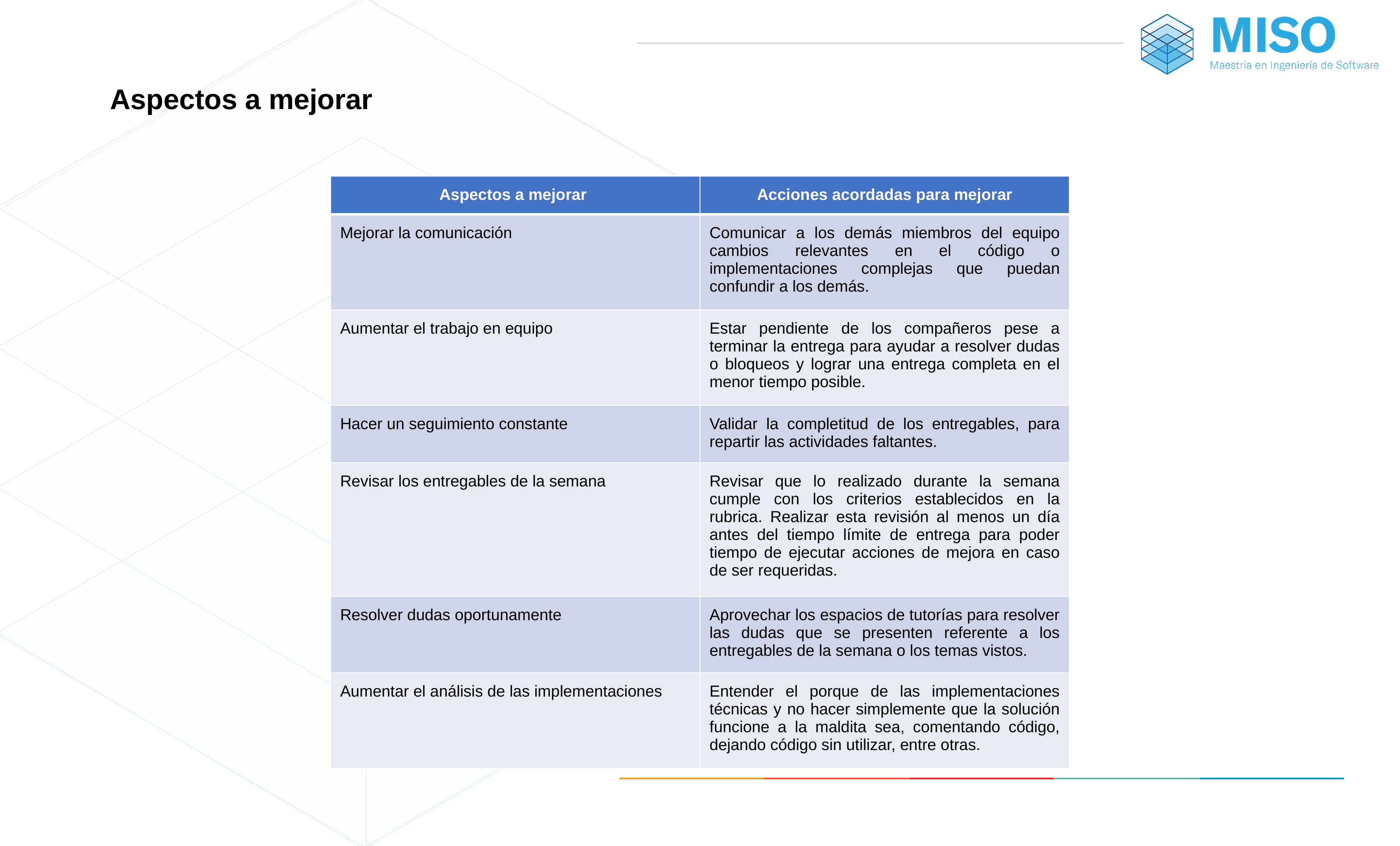

Aspectos a mejorar
| Aspectos a mejorar | Acciones acordadas para mejorar |
| --- | --- |
| Mejorar la comunicación | Comunicar a los demás miembros del equipo cambios relevantes en el código o implementaciones complejas que puedan confundir a los demás. |
| Aumentar el trabajo en equipo | Estar pendiente de los compañeros pese a terminar la entrega para ayudar a resolver dudas o bloqueos y lograr una entrega completa en el menor tiempo posible. |
| Hacer un seguimiento constante | Validar la completitud de los entregables, para repartir las actividades faltantes. |
| Revisar los entregables de la semana | Revisar que lo realizado durante la semana cumple con los criterios establecidos en la rubrica. Realizar esta revisión al menos un día antes del tiempo límite de entrega para poder tiempo de ejecutar acciones de mejora en caso de ser requeridas. |
| Resolver dudas oportunamente | Aprovechar los espacios de tutorías para resolver las dudas que se presenten referente a los entregables de la semana o los temas vistos. |
| Aumentar el análisis de las implementaciones | Entender el porque de las implementaciones técnicas y no hacer simplemente que la solución funcione a la maldita sea, comentando código, dejando código sin utilizar, entre otras. |